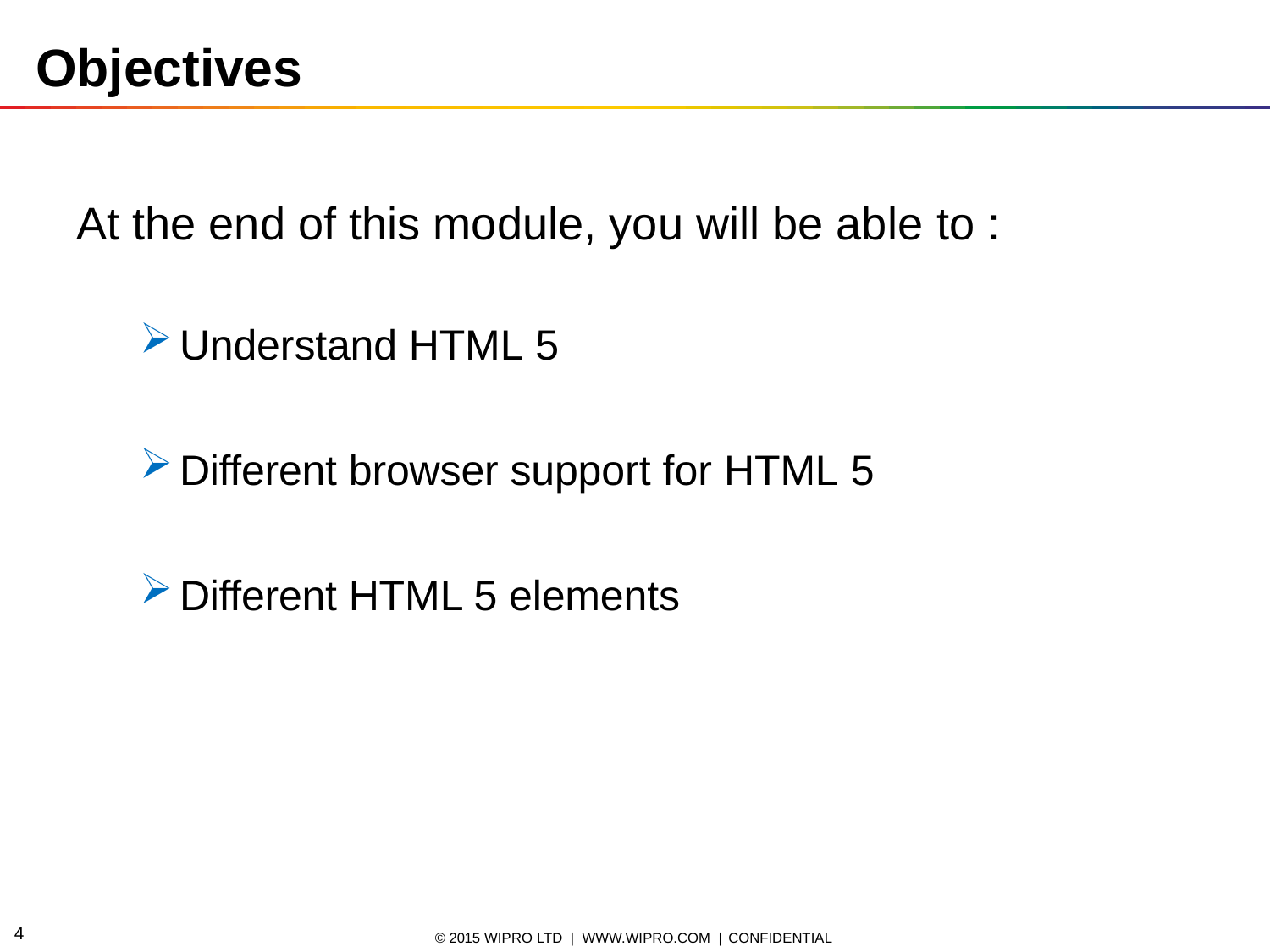

# Objectives
At the end of this module, you will be able to :

Understand HTML 5

Different browser support for HTML 5

Different HTML 5 elements
4
© 2015 WIPRO LTD  |  WWW.WIPRO.COM  | CONFIDENTIAL